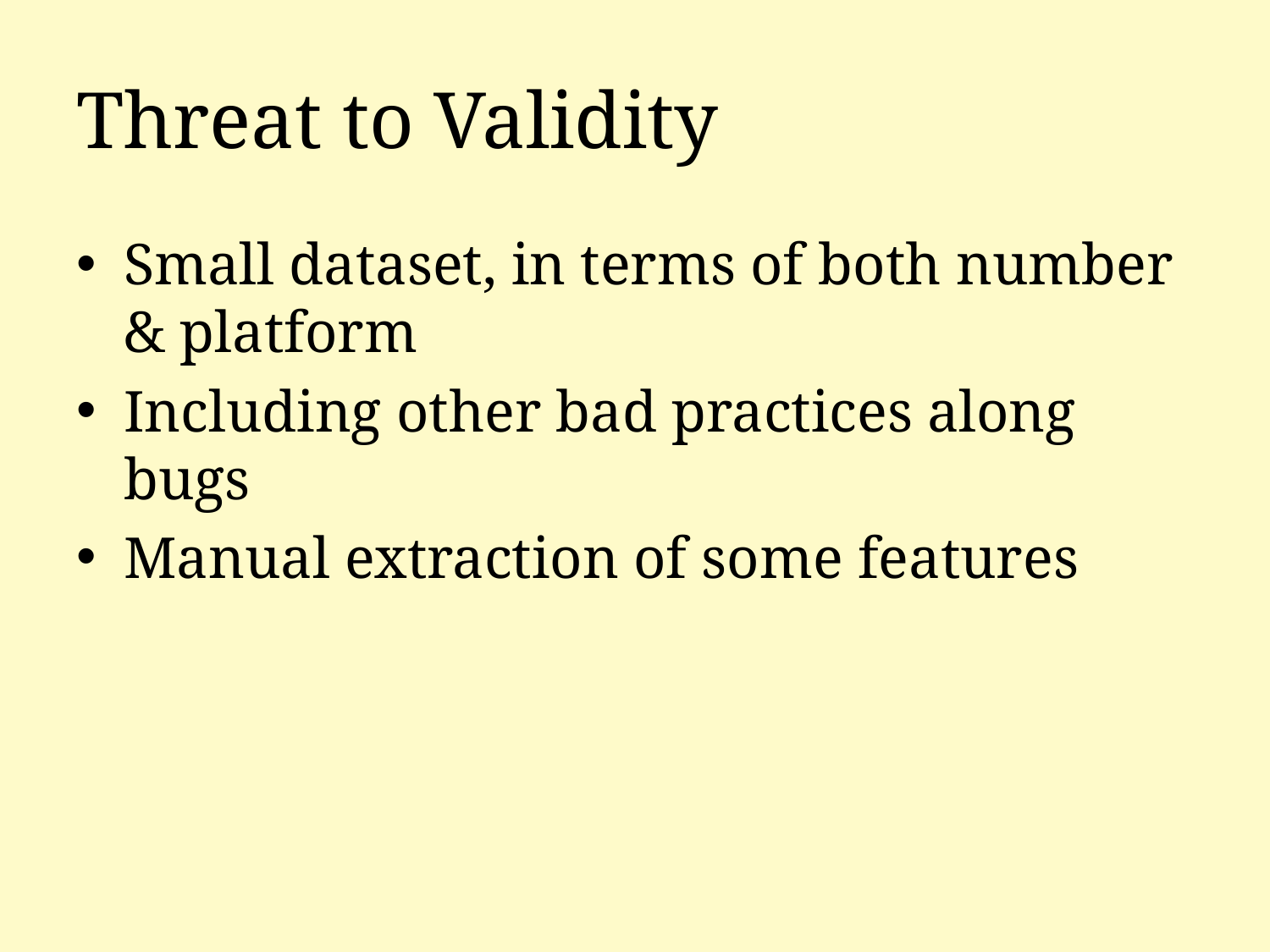

# Threat to Validity
Small dataset, in terms of both number & platform
Including other bad practices along bugs
Manual extraction of some features